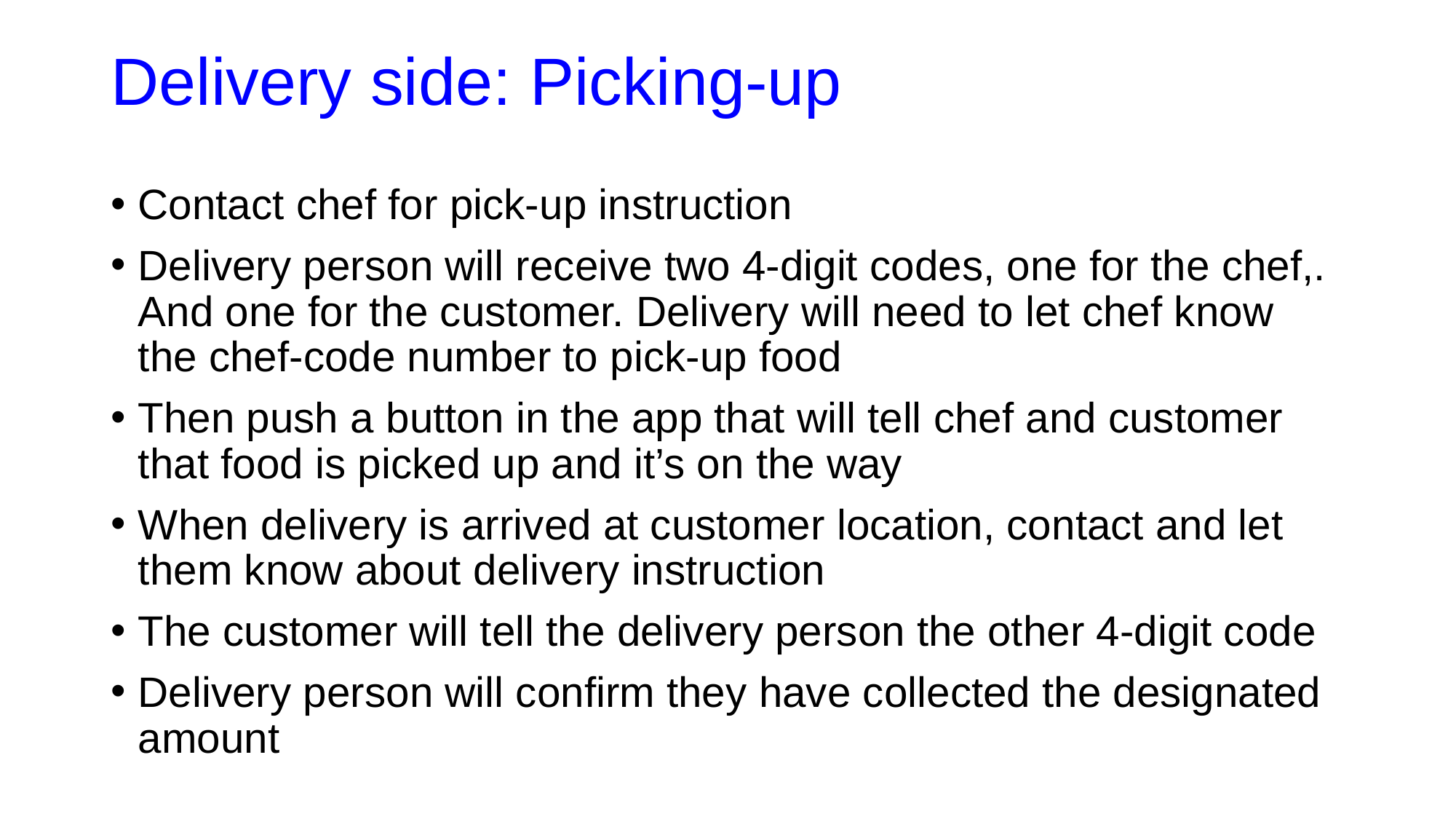

# Delivery side: Picking-up
Contact chef for pick-up instruction
Delivery person will receive two 4-digit codes, one for the chef,. And one for the customer. Delivery will need to let chef know the chef-code number to pick-up food
Then push a button in the app that will tell chef and customer that food is picked up and it’s on the way
When delivery is arrived at customer location, contact and let them know about delivery instruction
The customer will tell the delivery person the other 4-digit code
Delivery person will confirm they have collected the designated amount